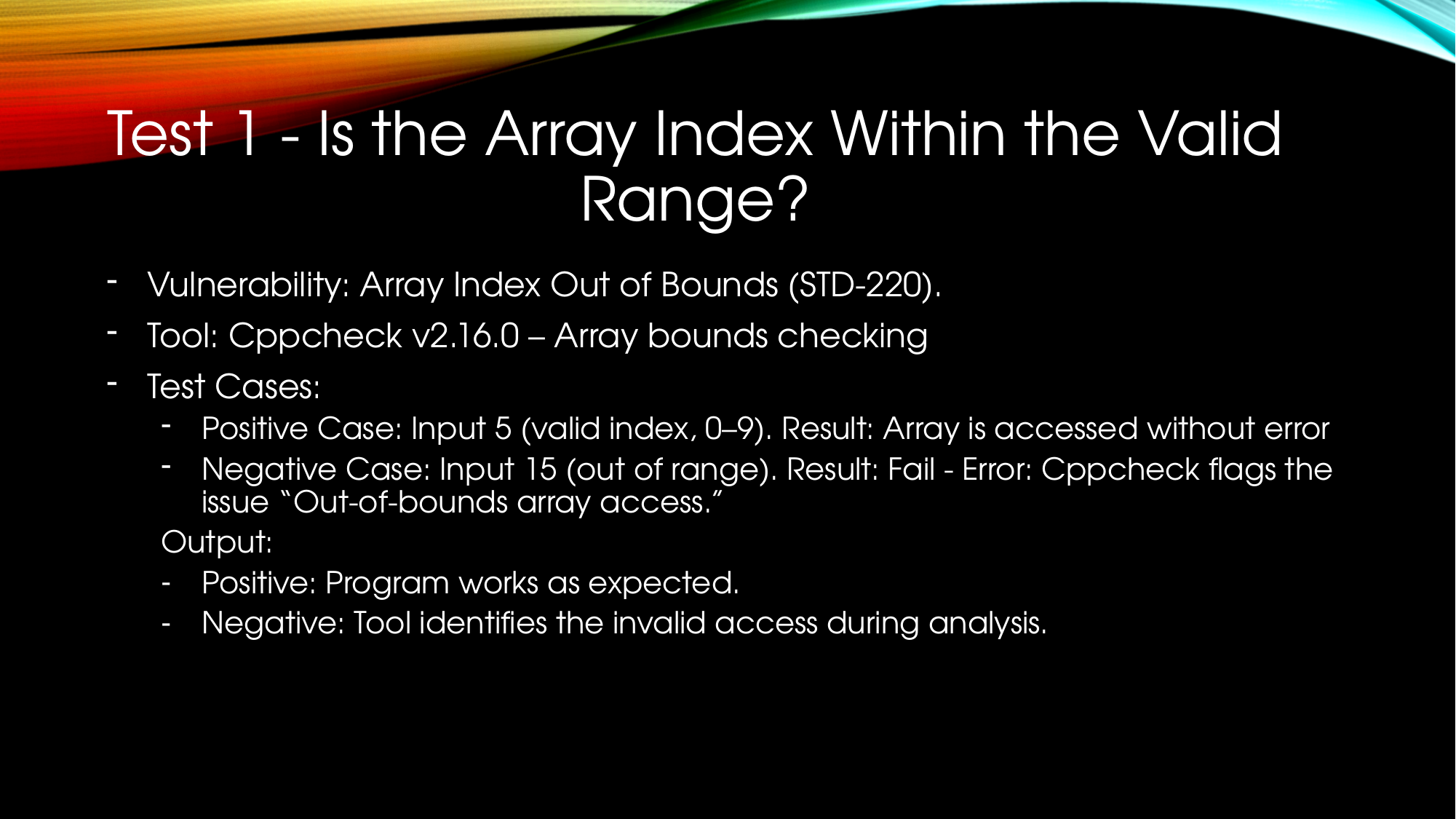

# Test 1 - Is the Array Index Within the Valid Range?
Vulnerability: Array Index Out of Bounds (STD-220).
Tool: Cppcheck v2.16.0 – Array bounds checking
Test Cases:
Positive Case: Input 5 (valid index, 0–9). Result: Array is accessed without error
Negative Case: Input 15 (out of range). Result: Fail - Error: Cppcheck flags the issue “Out-of-bounds array access.”
Output:
Positive: Program works as expected.
Negative: Tool identifies the invalid access during analysis.